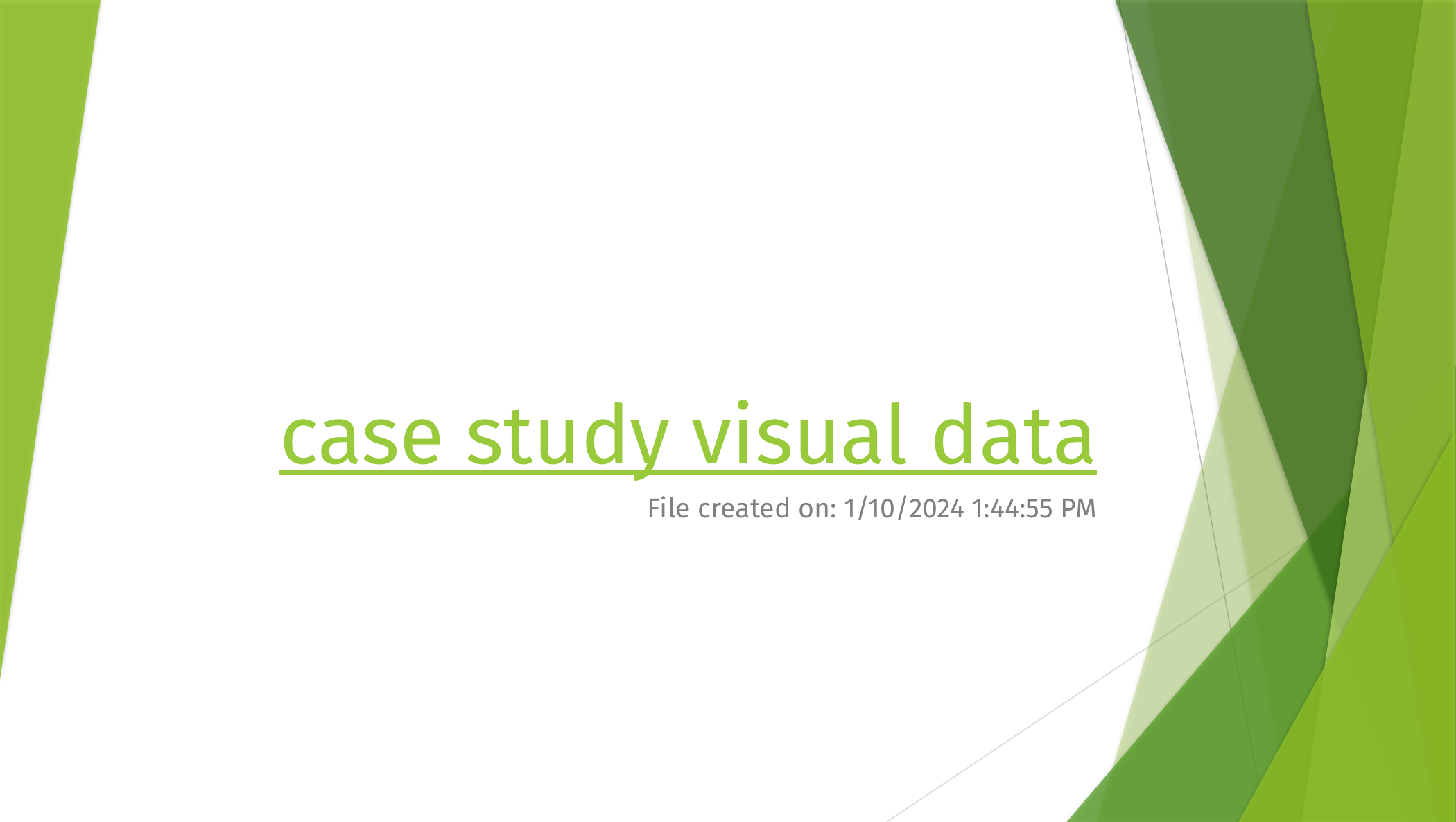

# case study visual data
File created on: 1/10/2024 1:44:55 PM